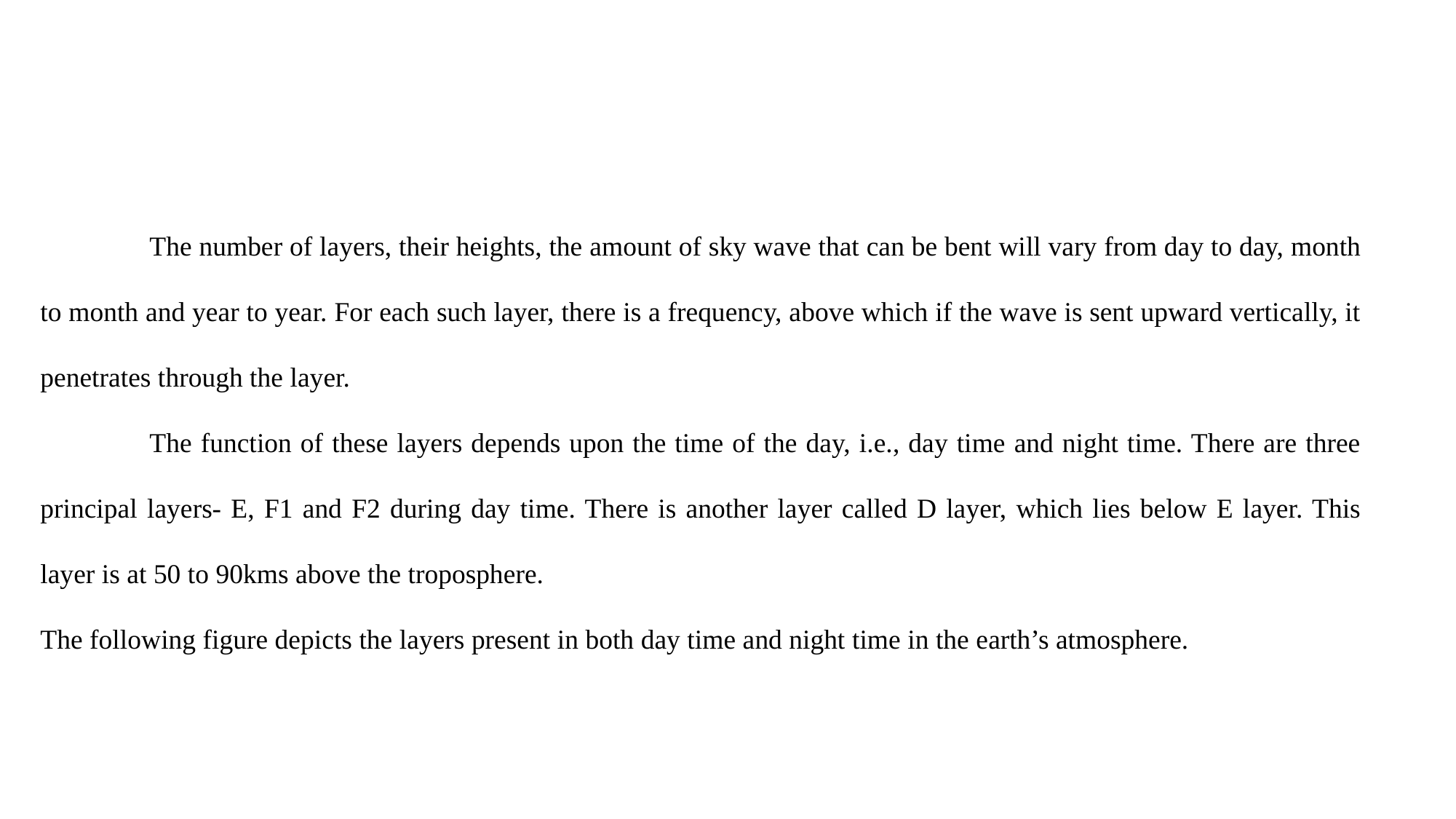

The number of layers, their heights, the amount of sky wave that can be bent will vary from day to day, month to month and year to year. For each such layer, there is a frequency, above which if the wave is sent upward vertically, it penetrates through the layer.
	The function of these layers depends upon the time of the day, i.e., day time and night time. There are three principal layers- E, F1 and F2 during day time. There is another layer called D layer, which lies below E layer. This layer is at 50 to 90kms above the troposphere.
The following figure depicts the layers present in both day time and night time in the earth’s atmosphere.